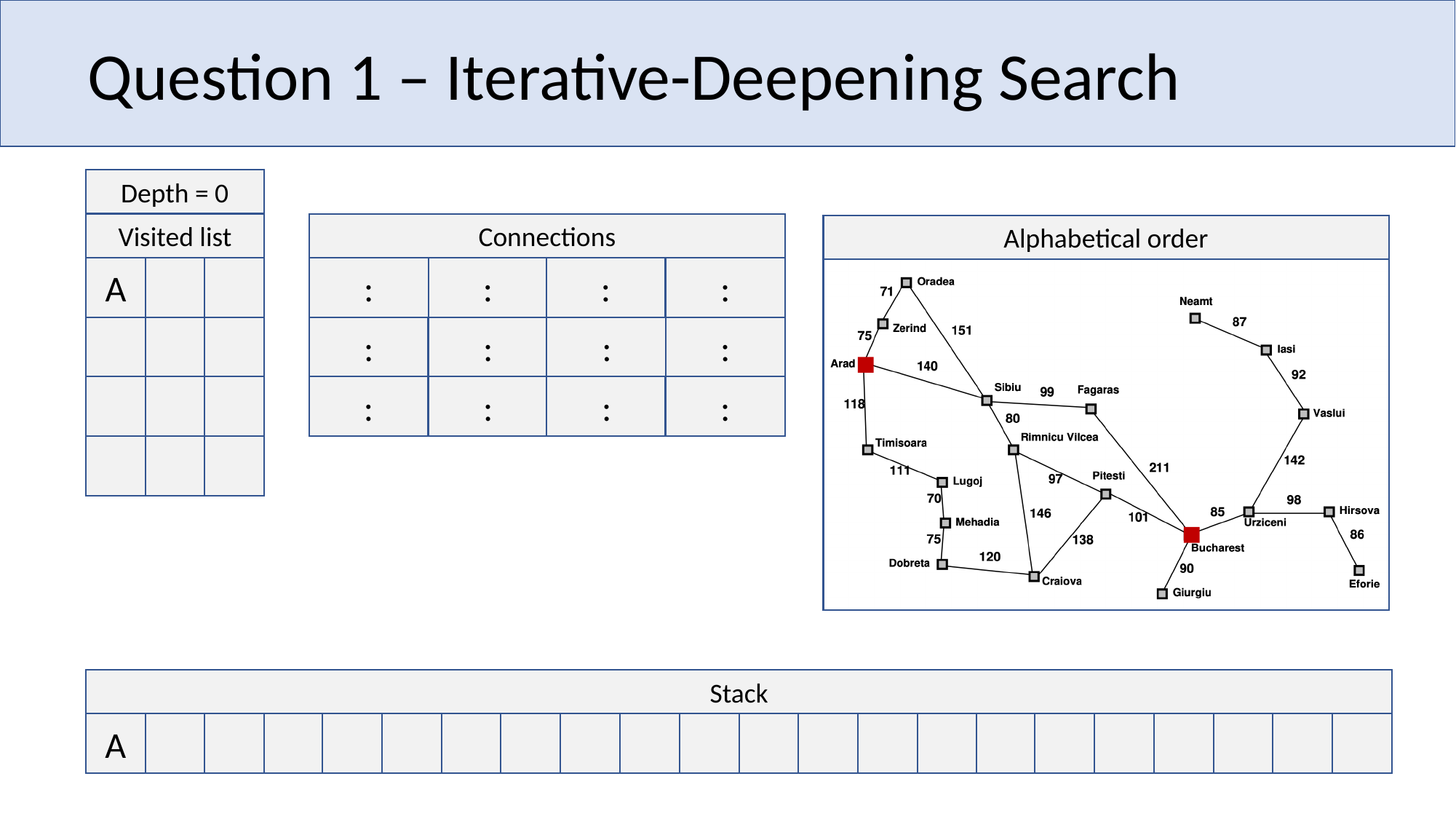

# Question 1 – Iterative-Deepening Search

Depth = 0
Visited list
Connections
Alphabetical order
:
:
:
:
A

:
:
:
:

:
:
:
:

Stack
A